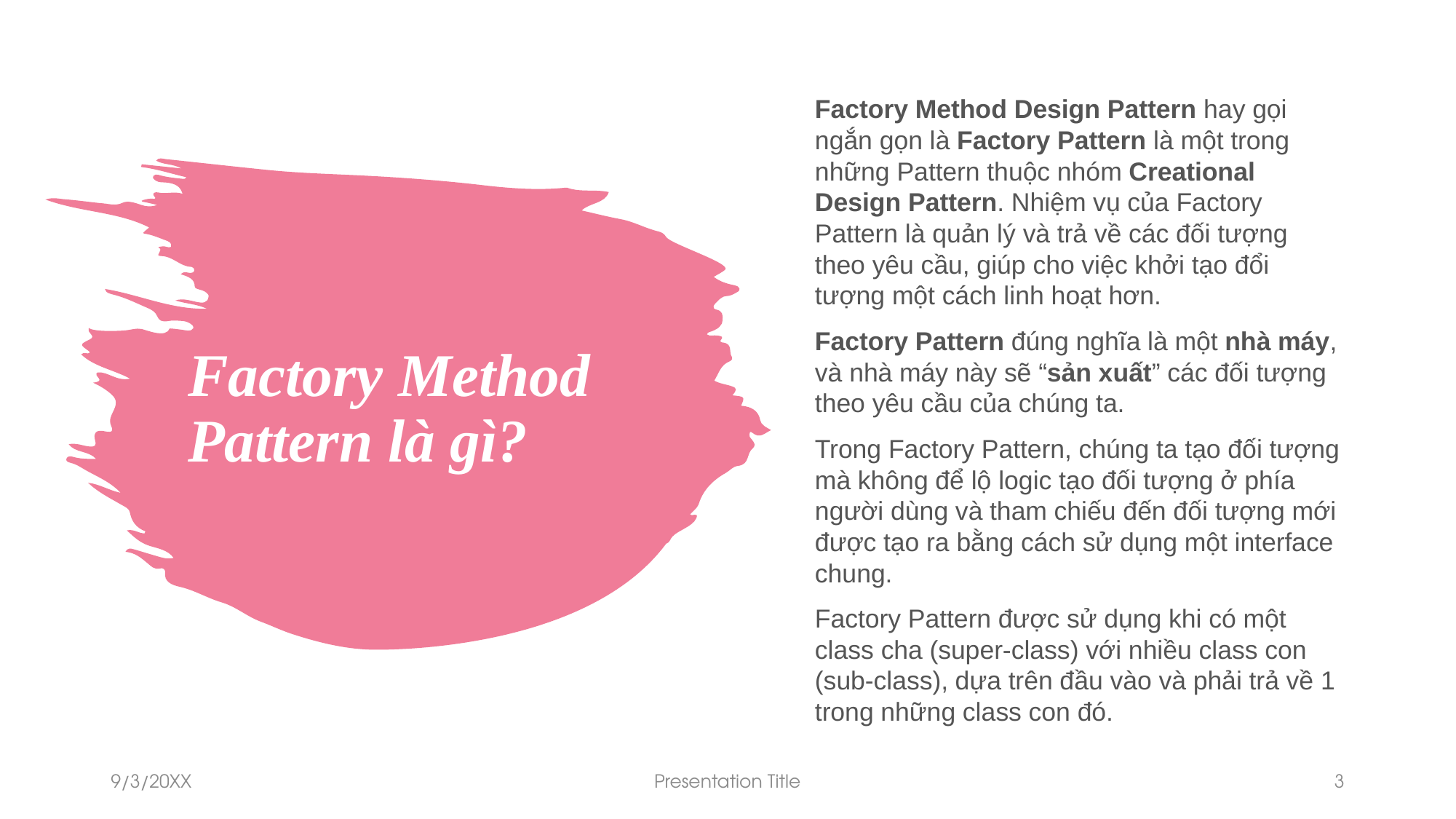

Factory Method Design Pattern hay gọi ngắn gọn là Factory Pattern là một trong những Pattern thuộc nhóm Creational Design Pattern. Nhiệm vụ của Factory Pattern là quản lý và trả về các đối tượng theo yêu cầu, giúp cho việc khởi tạo đổi tượng một cách linh hoạt hơn.
Factory Pattern đúng nghĩa là một nhà máy, và nhà máy này sẽ “sản xuất” các đối tượng theo yêu cầu của chúng ta.
Trong Factory Pattern, chúng ta tạo đối tượng mà không để lộ logic tạo đối tượng ở phía người dùng và tham chiếu đến đối tượng mới được tạo ra bằng cách sử dụng một interface chung.
Factory Pattern được sử dụng khi có một class cha (super-class) với nhiều class con (sub-class), dựa trên đầu vào và phải trả về 1 trong những class con đó.
# Factory Method Pattern là gì?
9/3/20XX
Presentation Title
3